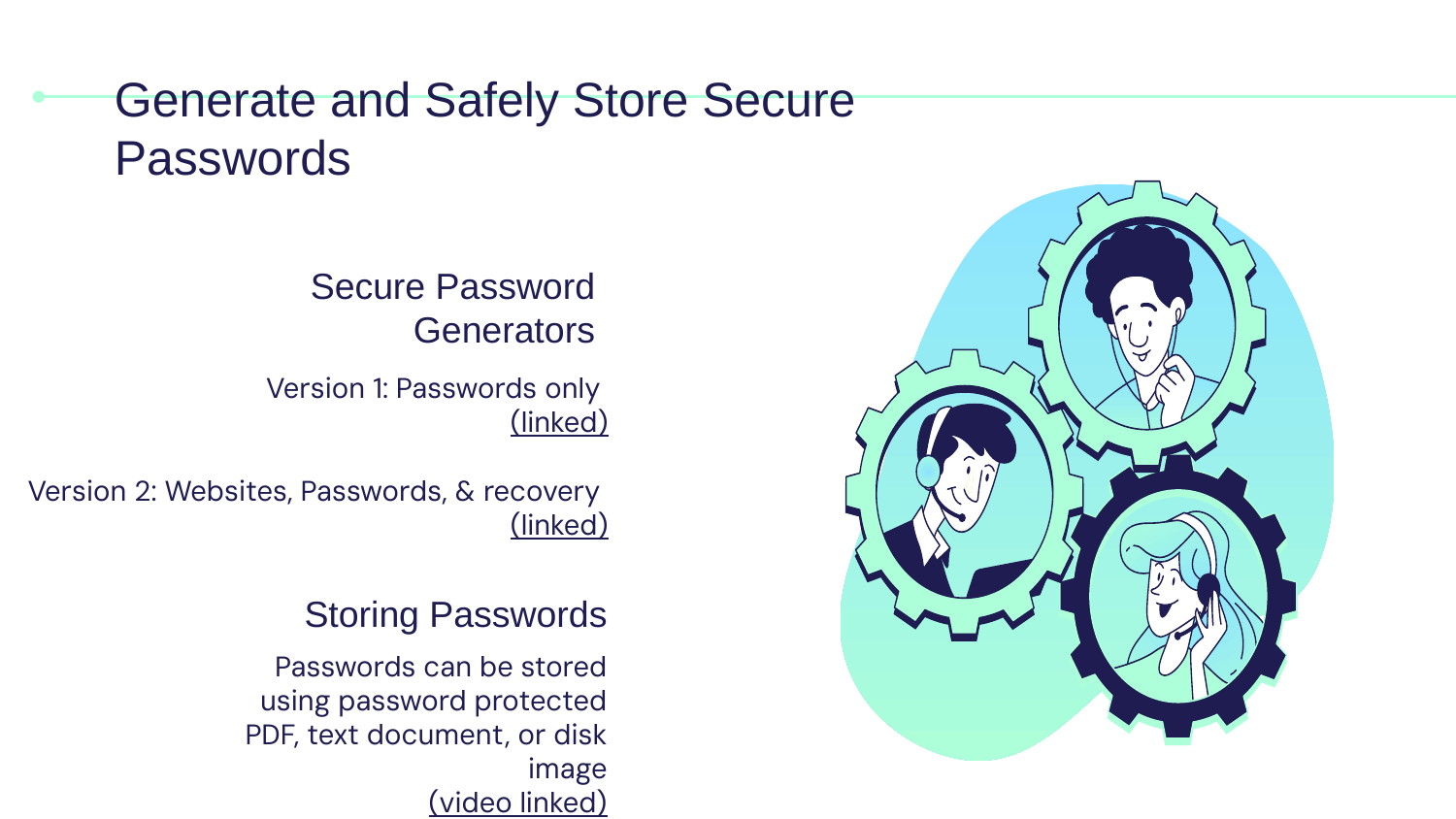

# Generate and Safely Store Secure Passwords

Secure Password Generators
Version 1: Passwords only
(linked)
Version 2: Websites, Passwords, & recovery (linked)
Storing Passwords
Passwords can be stored using password protected PDF, text document, or disk image
(video linked)